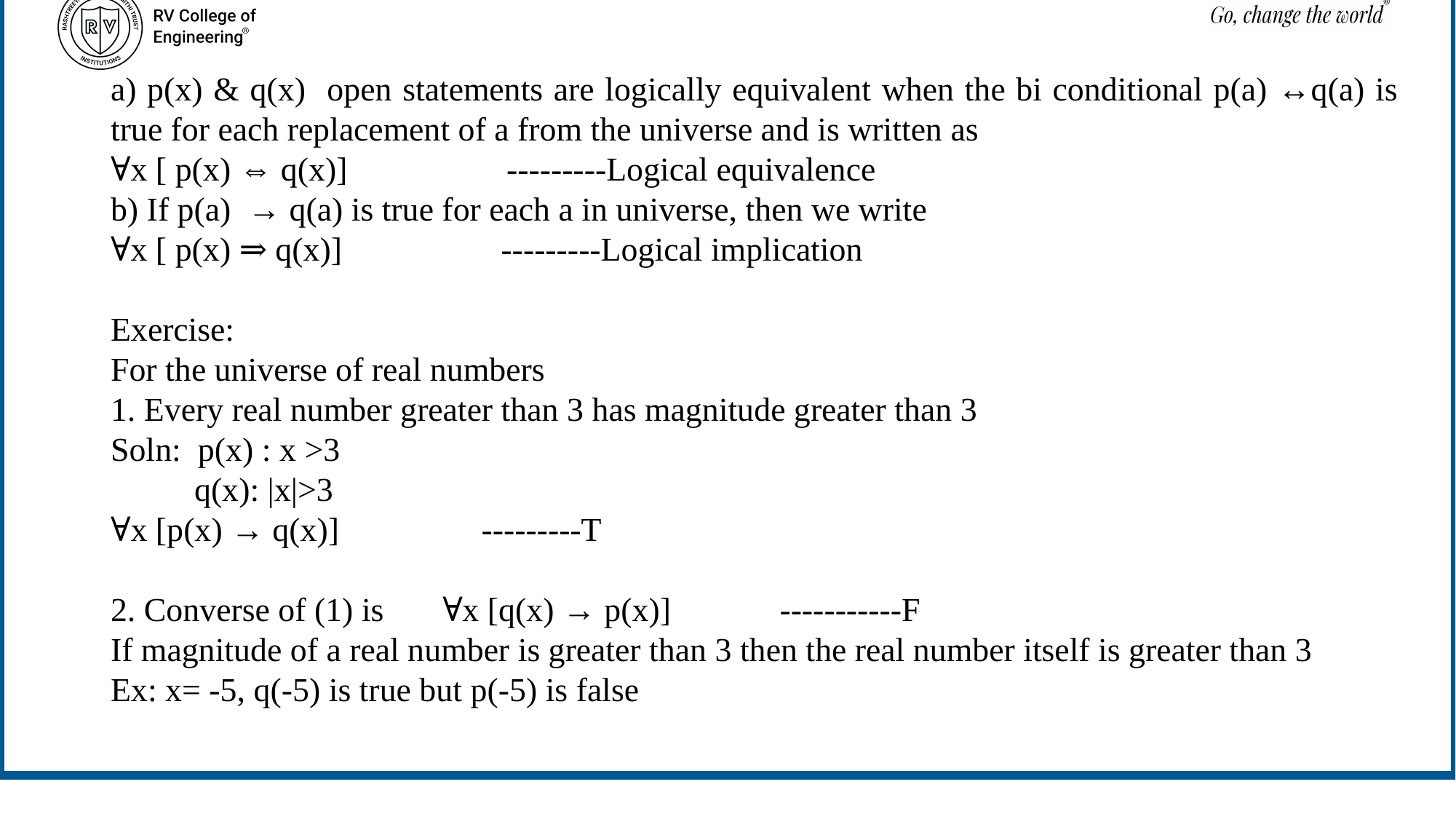

a) p(x) & q(x)  open statements are logically equivalent when the bi conditional p(a) ↔q(a) is true for each replacement of a from the universe and is written as
∀x [ p(x) ⇔ q(x)]                   ---------Logical equivalence
b) If p(a)  → q(a) is true for each a in universe, then we write
∀x [ p(x) ⇒ q(x)]                   ---------Logical implication

Exercise:
For the universe of real numbers
1. Every real number greater than 3 has magnitude greater than 3
Soln:  p(x) : x >3
          q(x): |x|>3
∀x [p(x) → q(x)]                 ---------T

2. Converse of (1) is       ∀x [q(x) → p(x)]             -----------F
If magnitude of a real number is greater than 3 then the real number itself is greater than 3
Ex: x= -5, q(-5) is true but p(-5) is false